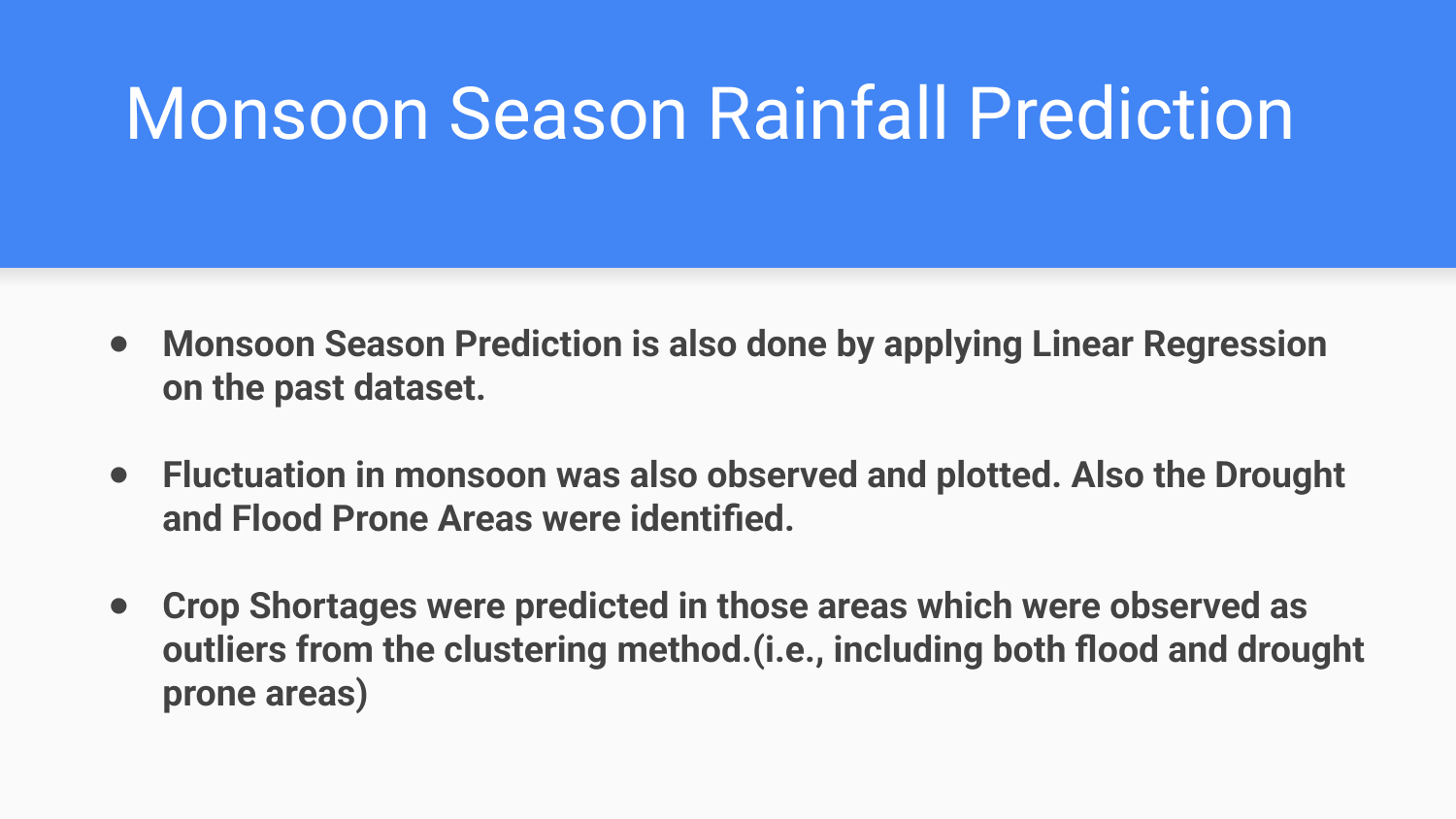

Monsoon Season Rainfall Prediction
Monsoon Season Prediction is also done by applying Linear Regression on the past dataset.

Fluctuation in monsoon was also observed and plotted. Also the Drought and Flood Prone Areas were identified.

Crop Shortages were predicted in those areas which were observed as outliers from the clustering method.(i.e., including both flood and drought prone areas)